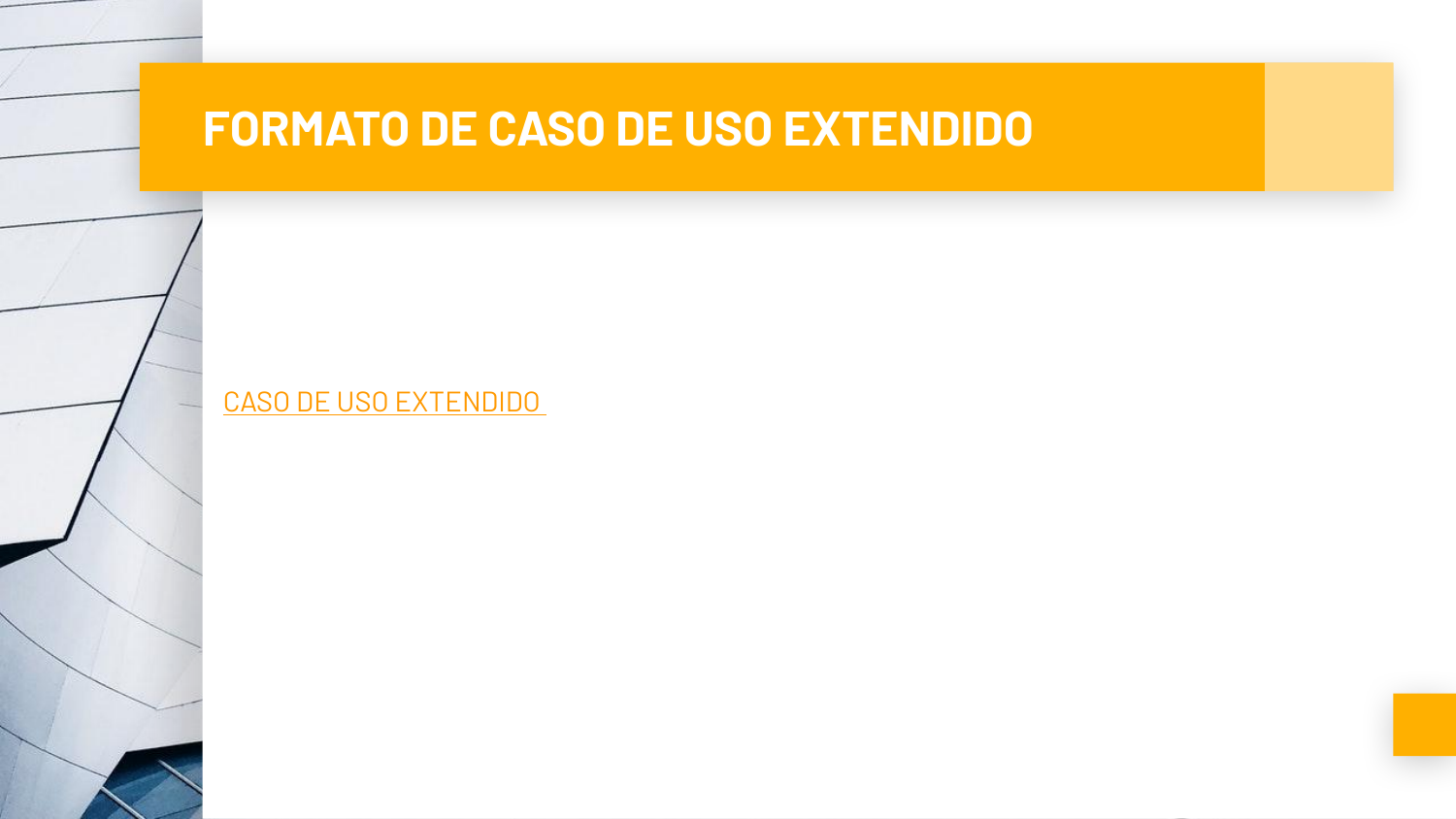

# FORMATO DE CASO DE USO EXTENDIDO
CASO DE USO EXTENDIDO